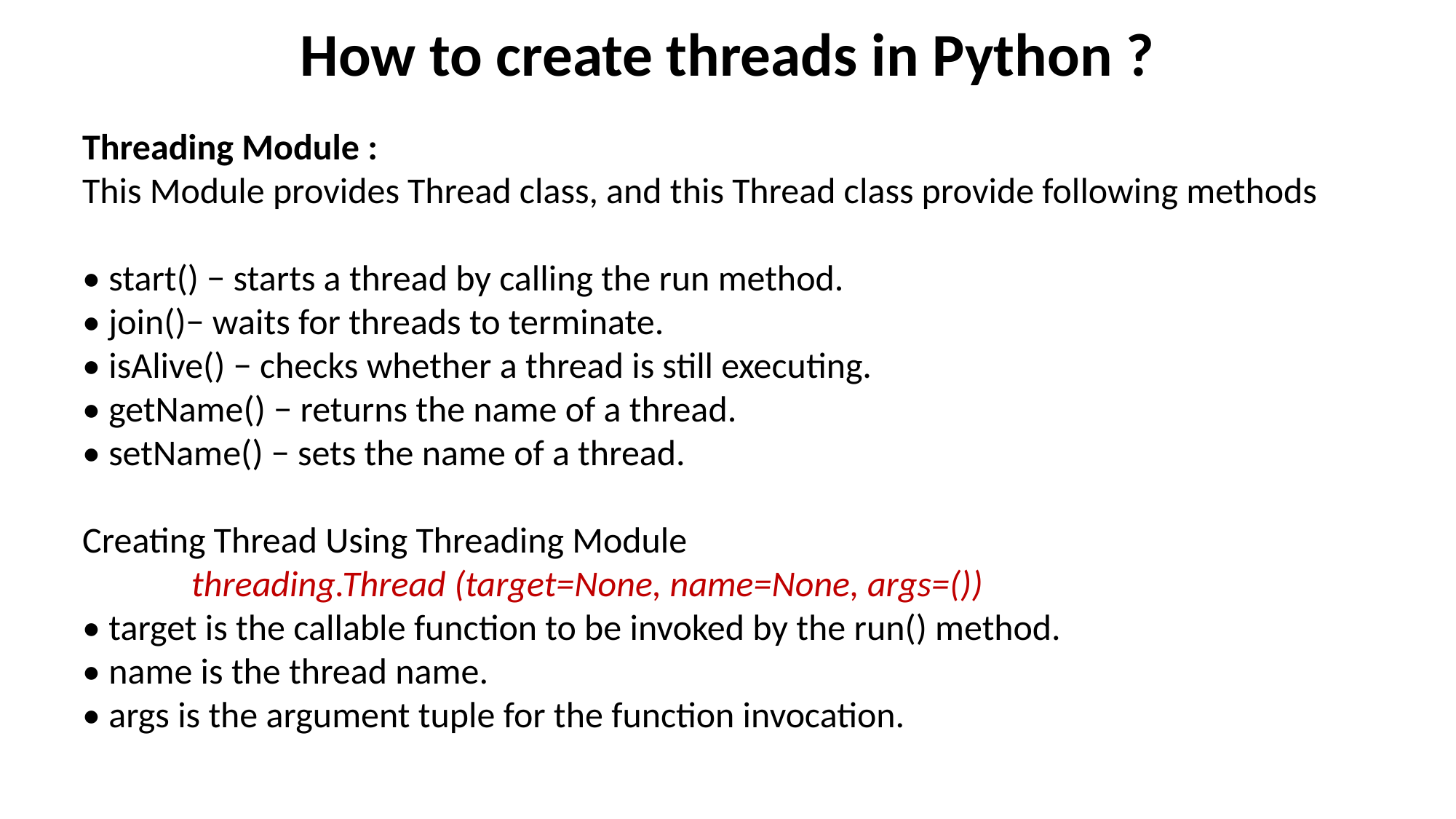

# How to create threads in Python ?
Threading Module :
This Module provides Thread class, and this Thread class provide following methods

• start() − starts a thread by calling the run method.
• join()− waits for threads to terminate.
• isAlive() − checks whether a thread is still executing.
• getName() − returns the name of a thread.
• setName() − sets the name of a thread.

Creating Thread Using Threading Module
	threading.Thread (target=None, name=None, args=())
• target is the callable function to be invoked by the run() method.
• name is the thread name.
• args is the argument tuple for the function invocation.